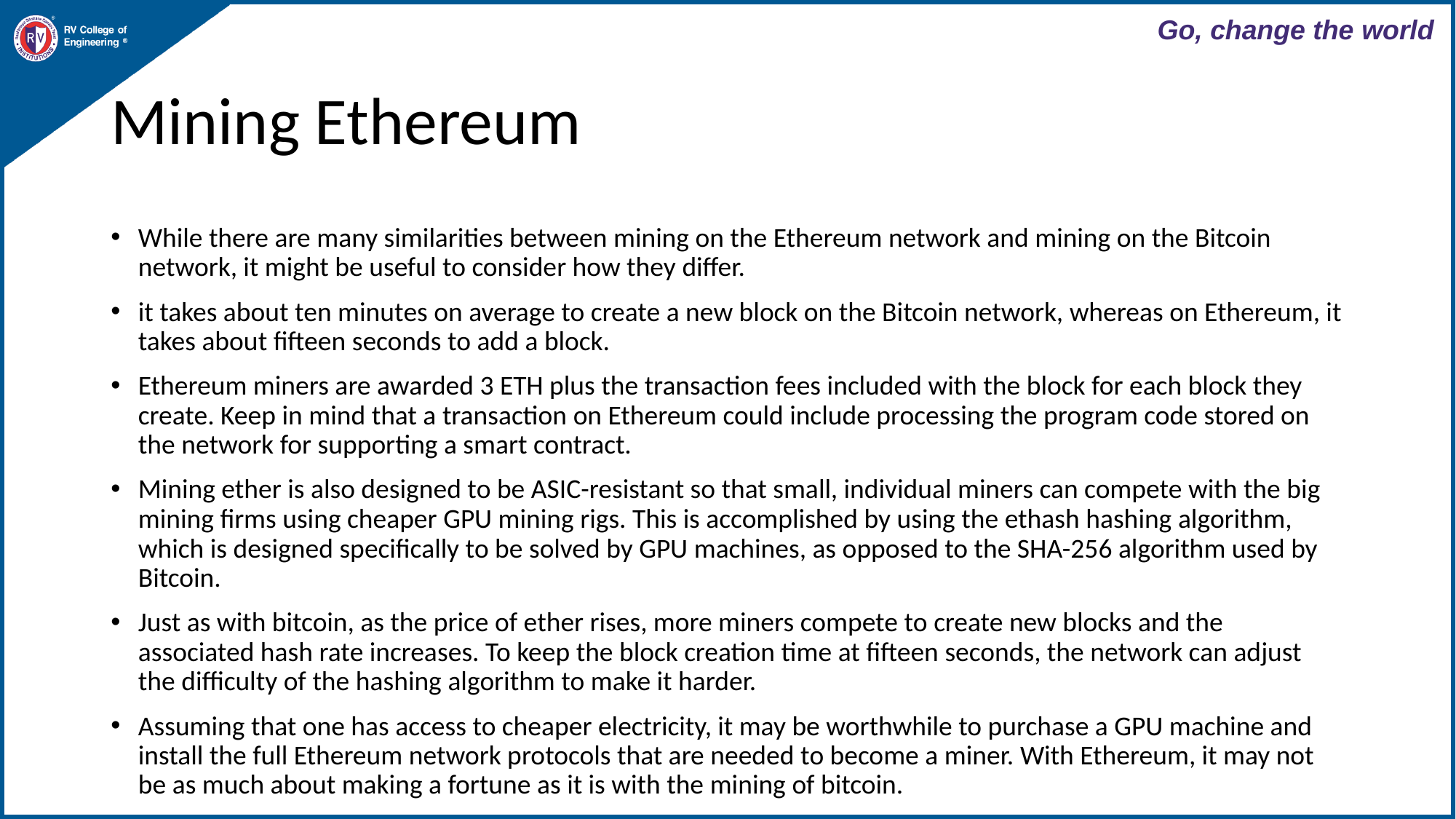

# Mining Ethereum
While there are many similarities between mining on the Ethereum network and mining on the Bitcoin network, it might be useful to consider how they differ.
it takes about ten minutes on average to create a new block on the Bitcoin network, whereas on Ethereum, it takes about fifteen seconds to add a block.
Ethereum miners are awarded 3 ETH plus the transaction fees included with the block for each block they create. Keep in mind that a transaction on Ethereum could include processing the program code stored on the network for supporting a smart contract.
Mining ether is also designed to be ASIC-resistant so that small, individual miners can compete with the big mining firms using cheaper GPU mining rigs. This is accomplished by using the ethash hashing algorithm, which is designed specifically to be solved by GPU machines, as opposed to the SHA-256 algorithm used by Bitcoin.
Just as with bitcoin, as the price of ether rises, more miners compete to create new blocks and the associated hash rate increases. To keep the block creation time at fifteen seconds, the network can adjust the difficulty of the hashing algorithm to make it harder.
Assuming that one has access to cheaper electricity, it may be worthwhile to purchase a GPU machine and install the full Ethereum network protocols that are needed to become a miner. With Ethereum, it may not be as much about making a fortune as it is with the mining of bitcoin.